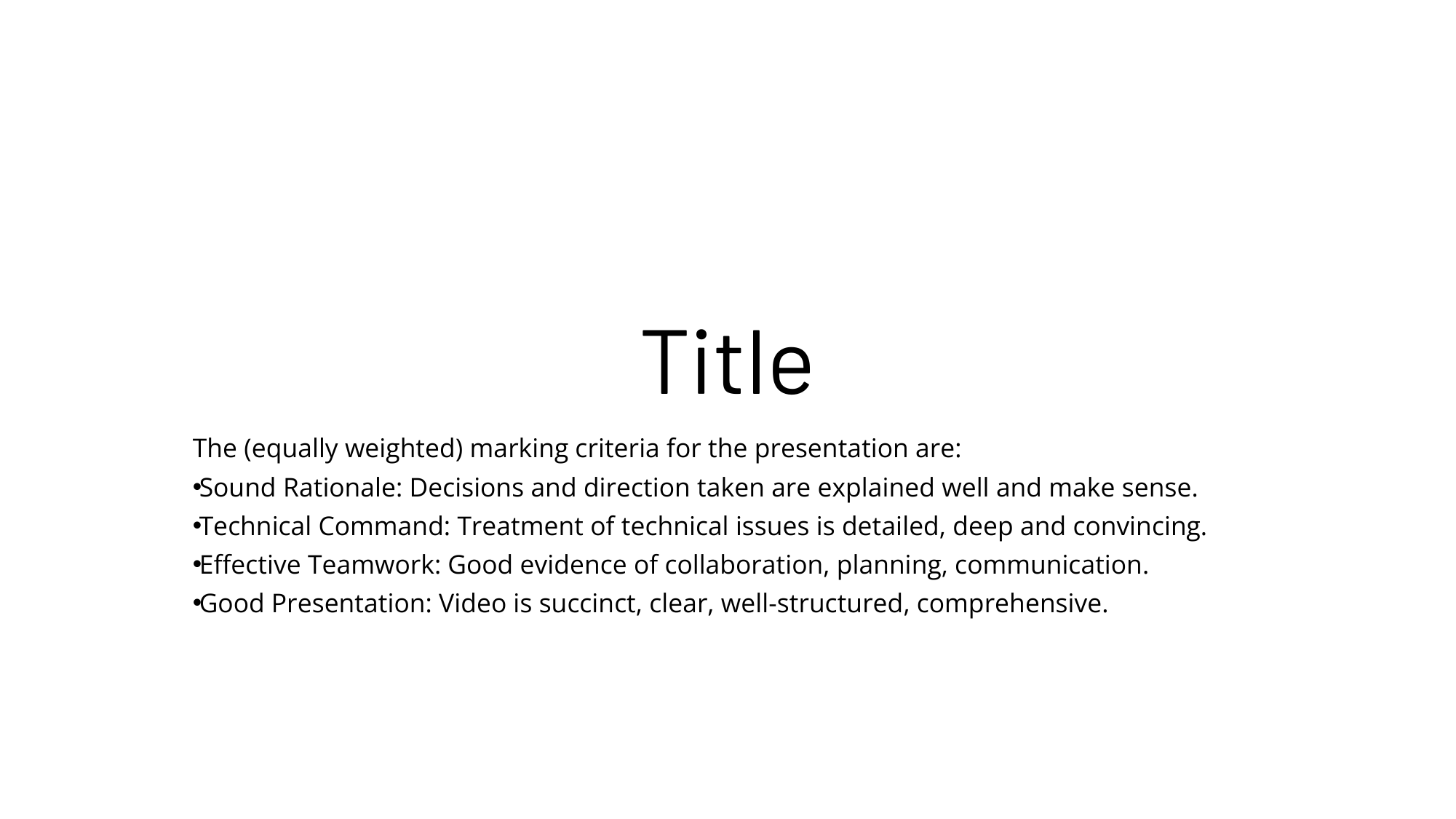

# Title
The (equally weighted) marking criteria for the presentation are:
Sound Rationale: Decisions and direction taken are explained well and make sense.
Technical Command: Treatment of technical issues is detailed, deep and convincing.
Effective Teamwork: Good evidence of collaboration, planning, communication.
Good Presentation: Video is succinct, clear, well-structured, comprehensive.